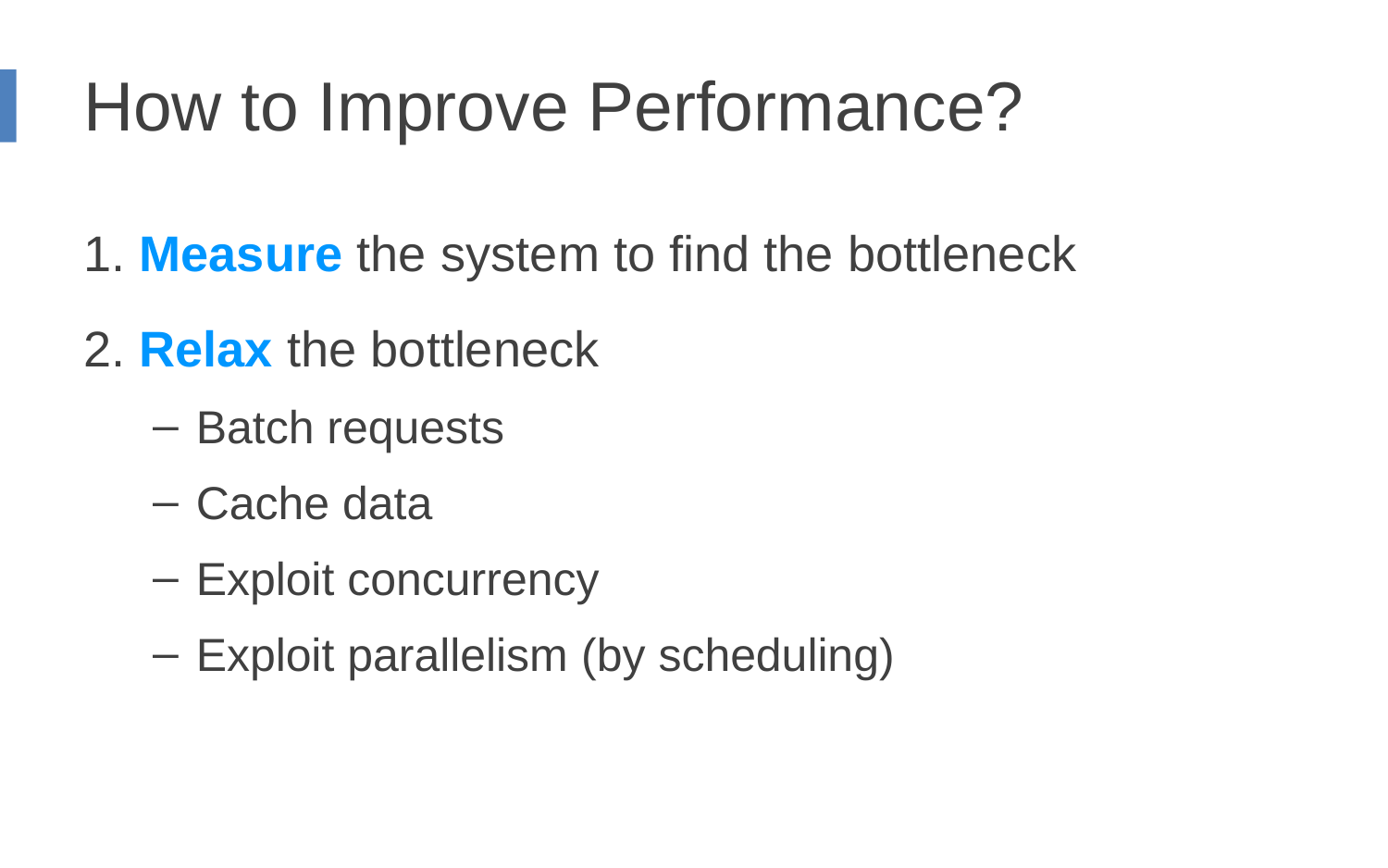

# How to Improve Performance?
1. Measure the system to find the bottleneck
2. Relax the bottleneck
Batch requests
Cache data
Exploit concurrency
Exploit parallelism (by scheduling)